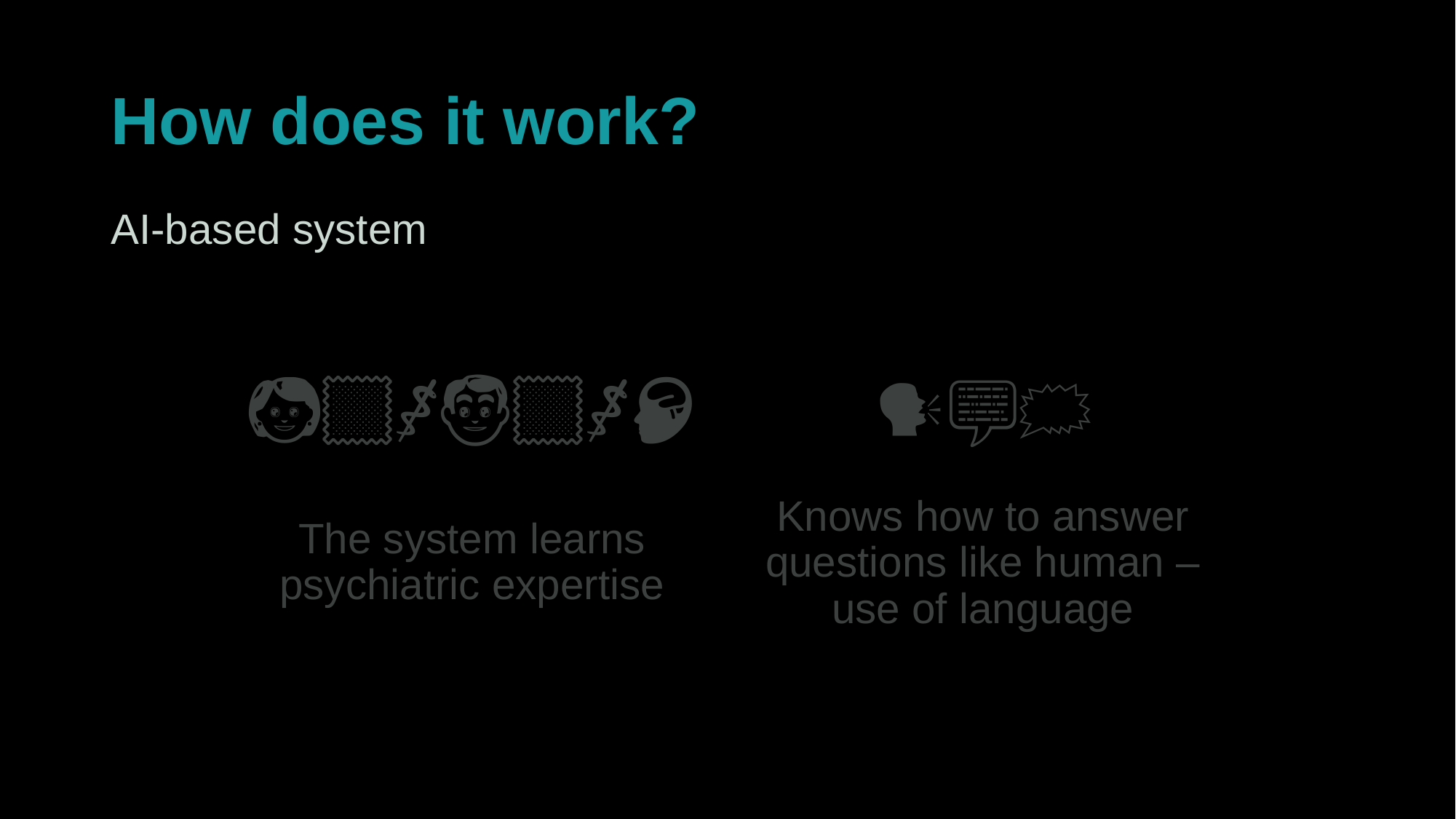

# How does it work?
AI-based system

👩🏻‍⚕️👨🏻‍⚕️🧠
🗣️💬🗯️
Knows how to answer questions like human – use of language
The system learns psychiatric expertise